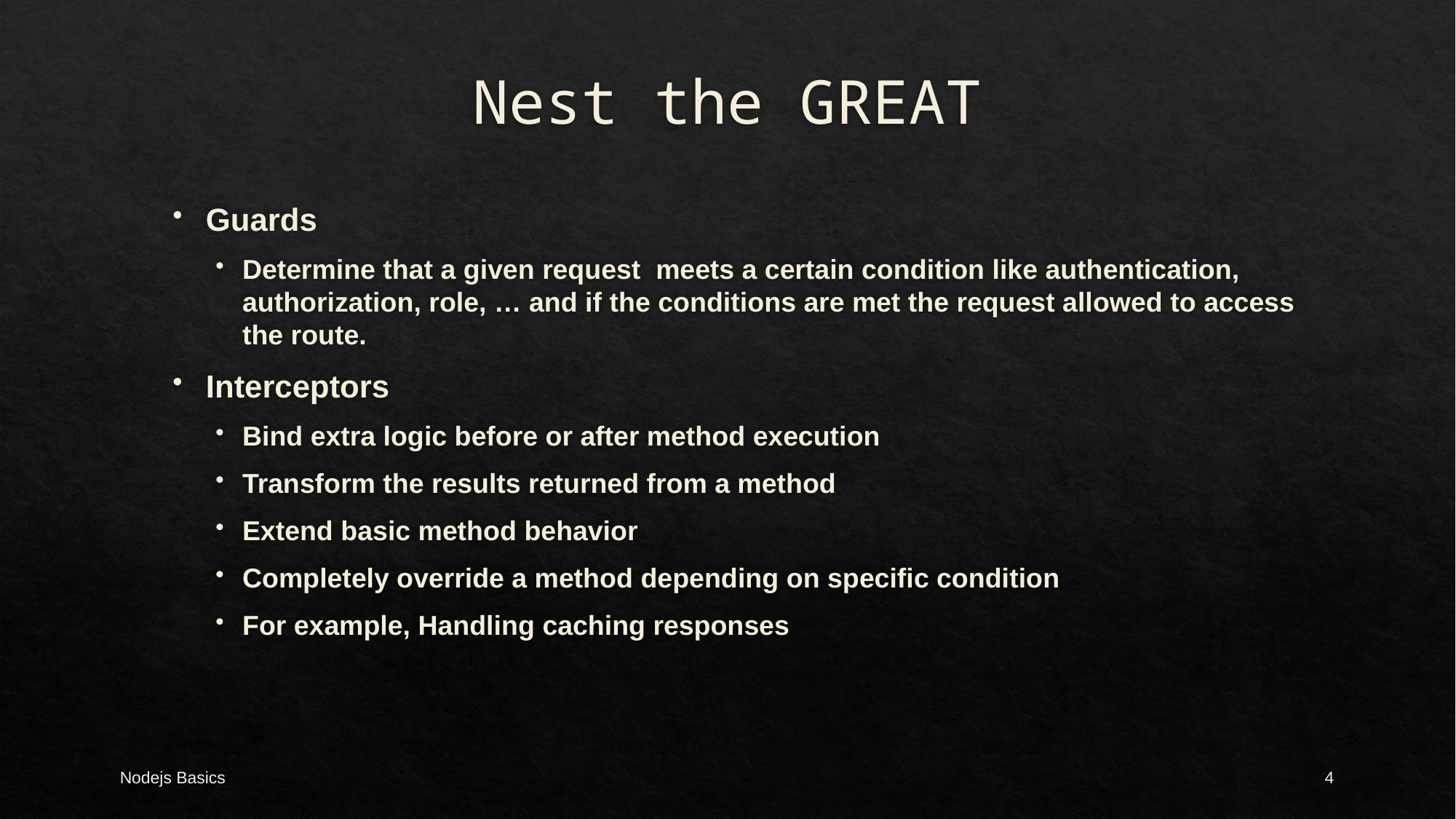

# Nest the GREAT
Guards
Determine that a given request  meets a certain condition like authentication, authorization, role, … and if the conditions are met the request allowed to access the route.
Interceptors
Bind extra logic before or after method execution
Transform the results returned from a method
Extend basic method behavior
Completely override a method depending on specific condition
For example, Handling caching responses
Nodejs Basics
4